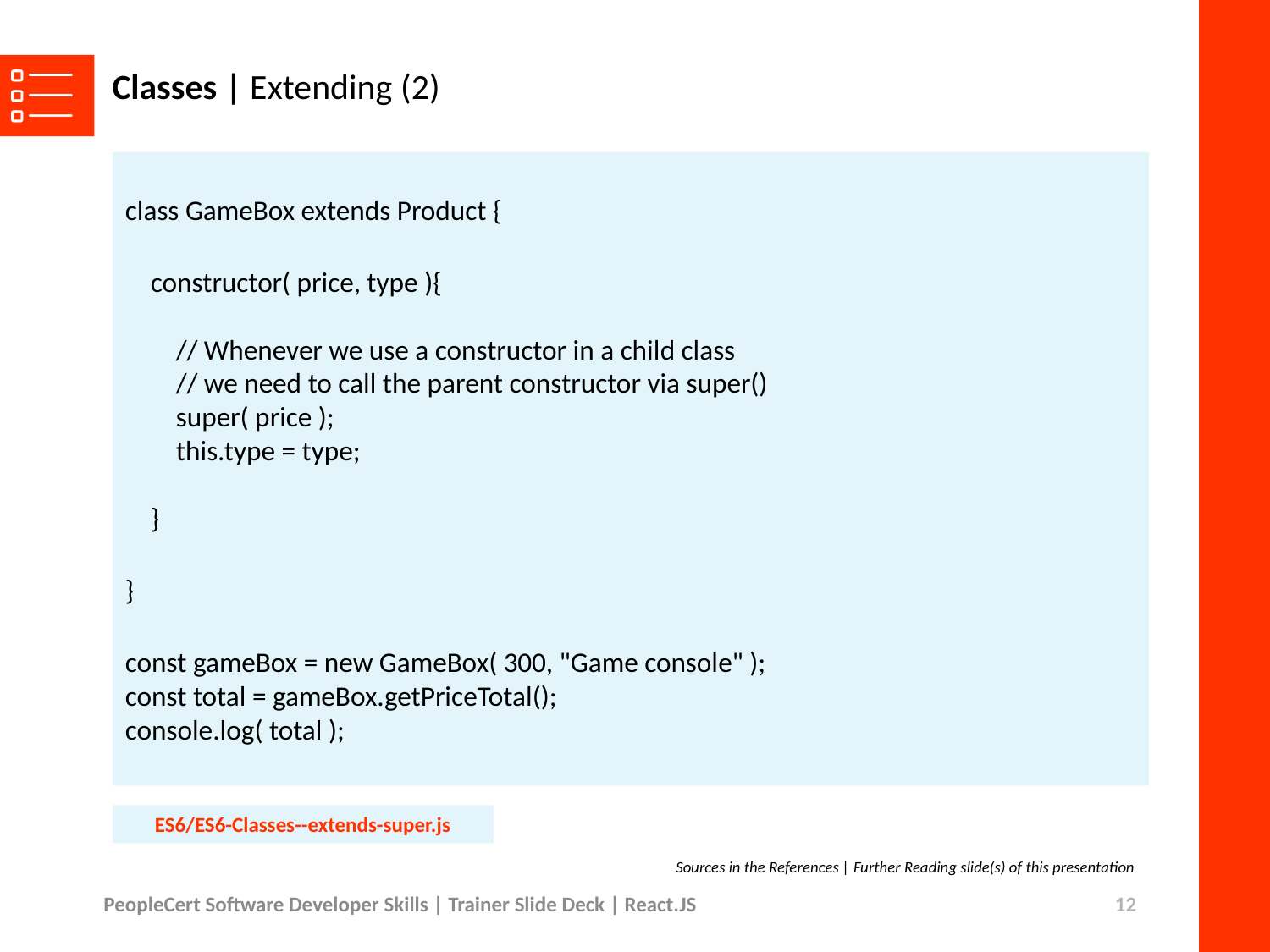

# Classes | Extending (2)

class GameBox extends Product {

    constructor( price, type ){

        // Whenever we use a constructor in a child class
        // we need to call the parent constructor via super()
        super( price );
        this.type = type;

    }

}

const gameBox = new GameBox( 300, "Game console" );
const total = gameBox.getPriceTotal();
console.log( total );

ES6/ES6-Classes--extends-super.js
Sources in the References | Further Reading slide(s) of this presentation
PeopleCert Software Developer Skills | Trainer Slide Deck | React.JS
12